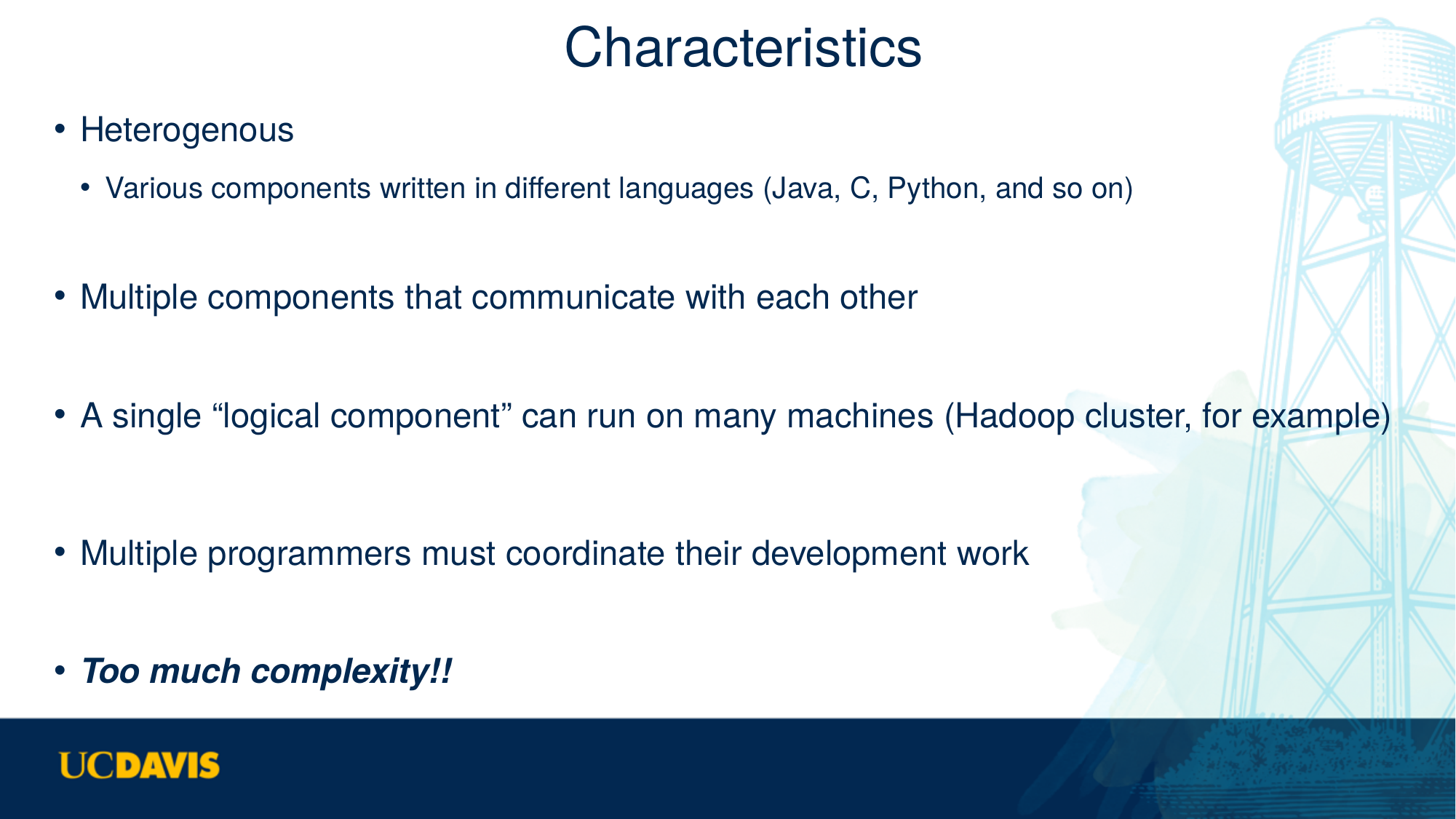

# Characteristics
Heterogenous
Various components written in different languages (Java, C, Python, and so on)
Multiple components that communicate with each other
A single “logical component” can run on many machines (Hadoop cluster, for example)

Multiple programmers must coordinate their development work
Too much complexity!!